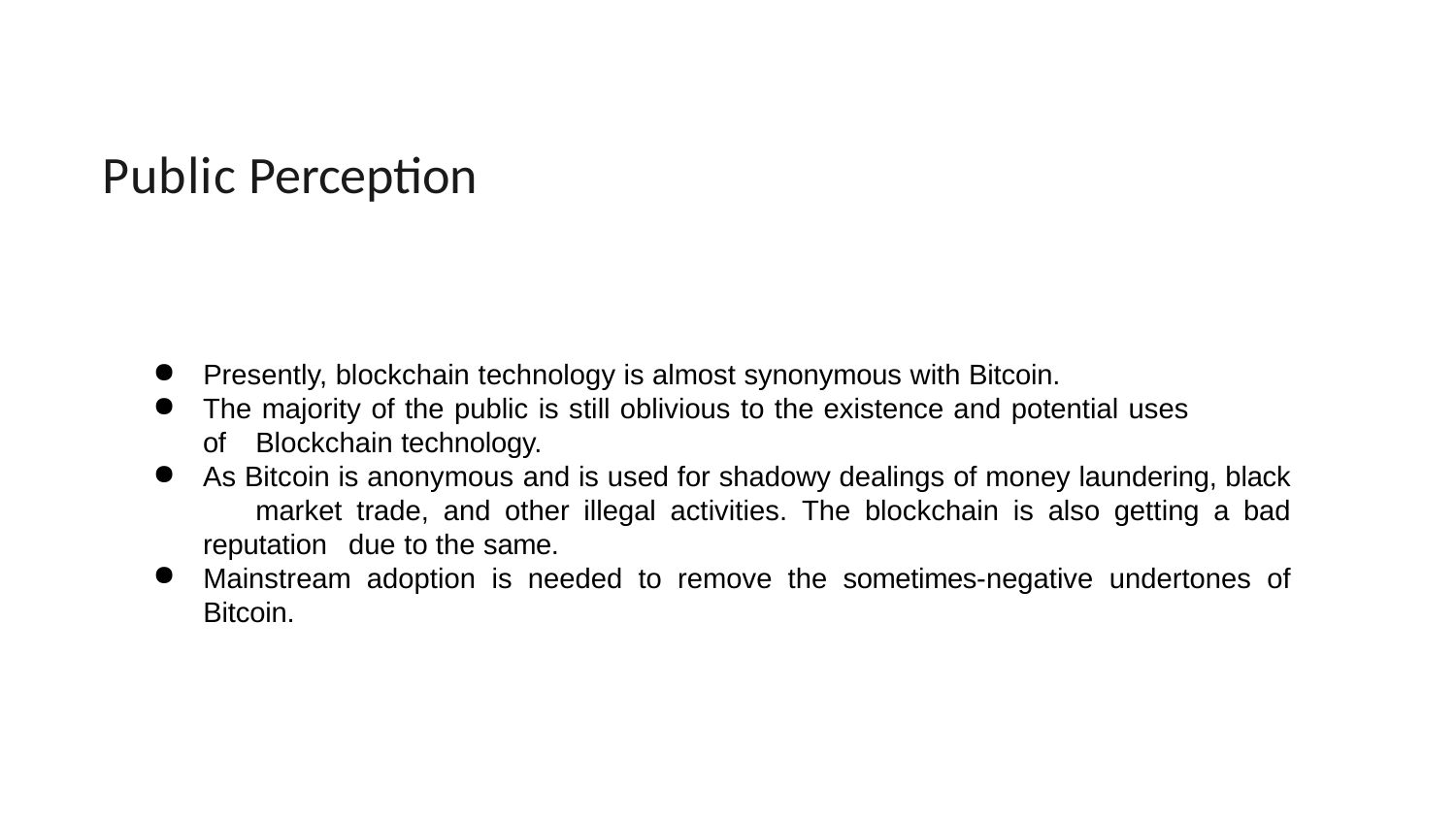

# Public Perception
Presently, blockchain technology is almost synonymous with Bitcoin.
The majority of the public is still oblivious to the existence and potential uses of 	Blockchain technology.
As Bitcoin is anonymous and is used for shadowy dealings of money laundering, black 	market trade, and other illegal activities. The blockchain is also getting a bad reputation 	due to the same.
Mainstream adoption is needed to remove the sometimes-negative undertones of Bitcoin.